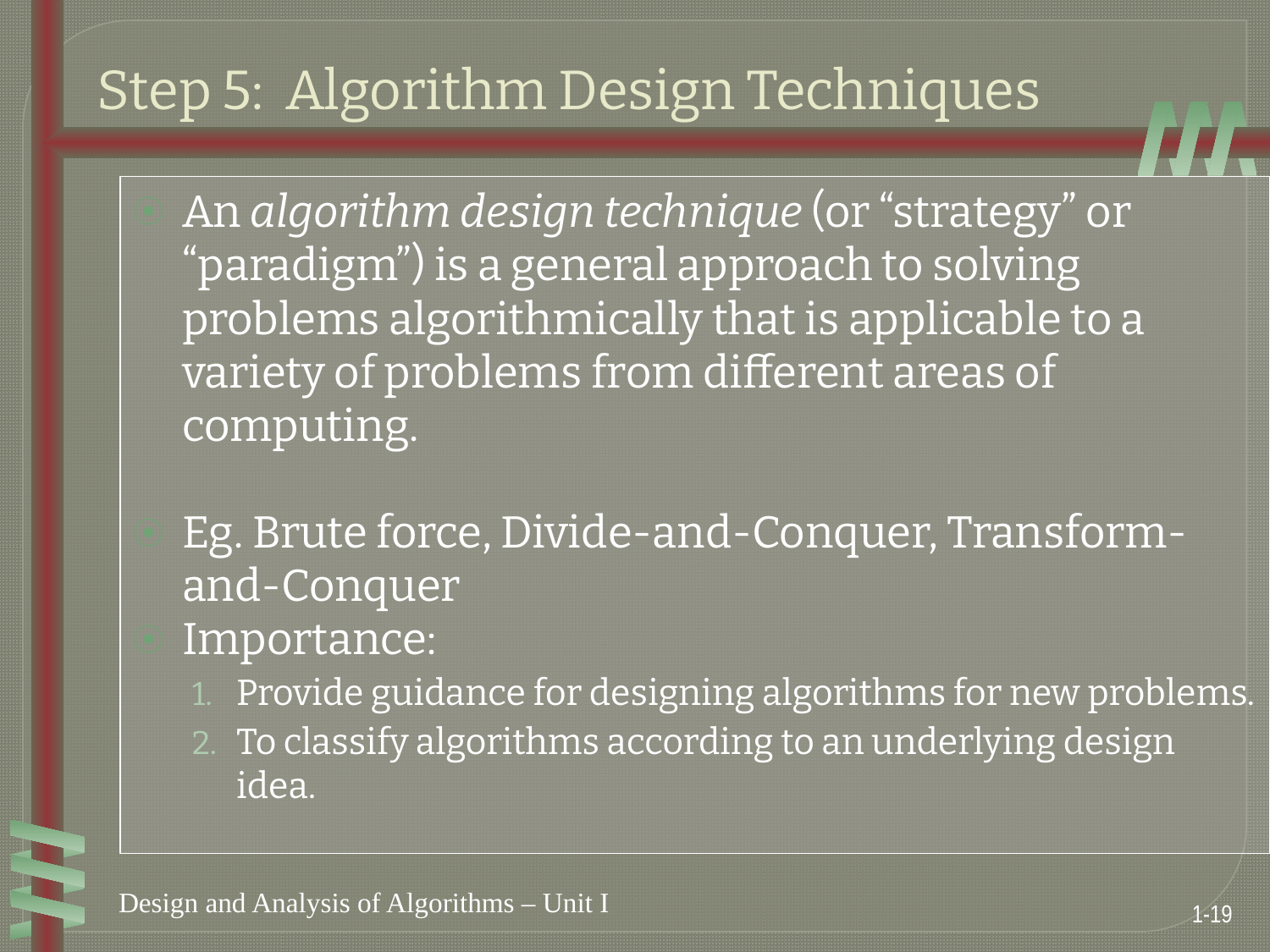

Step 5:  Algorithm Design Techniques
An algorithm design technique (or “strategy” or “paradigm”) is a general approach to solving problems algorithmically that is applicable to a variety of problems from different areas of computing.

Eg. Brute force, Divide-and-Conquer, Transform-and-Conquer
Importance:
Provide guidance for designing algorithms for new problems.
To classify algorithms according to an underlying design idea.